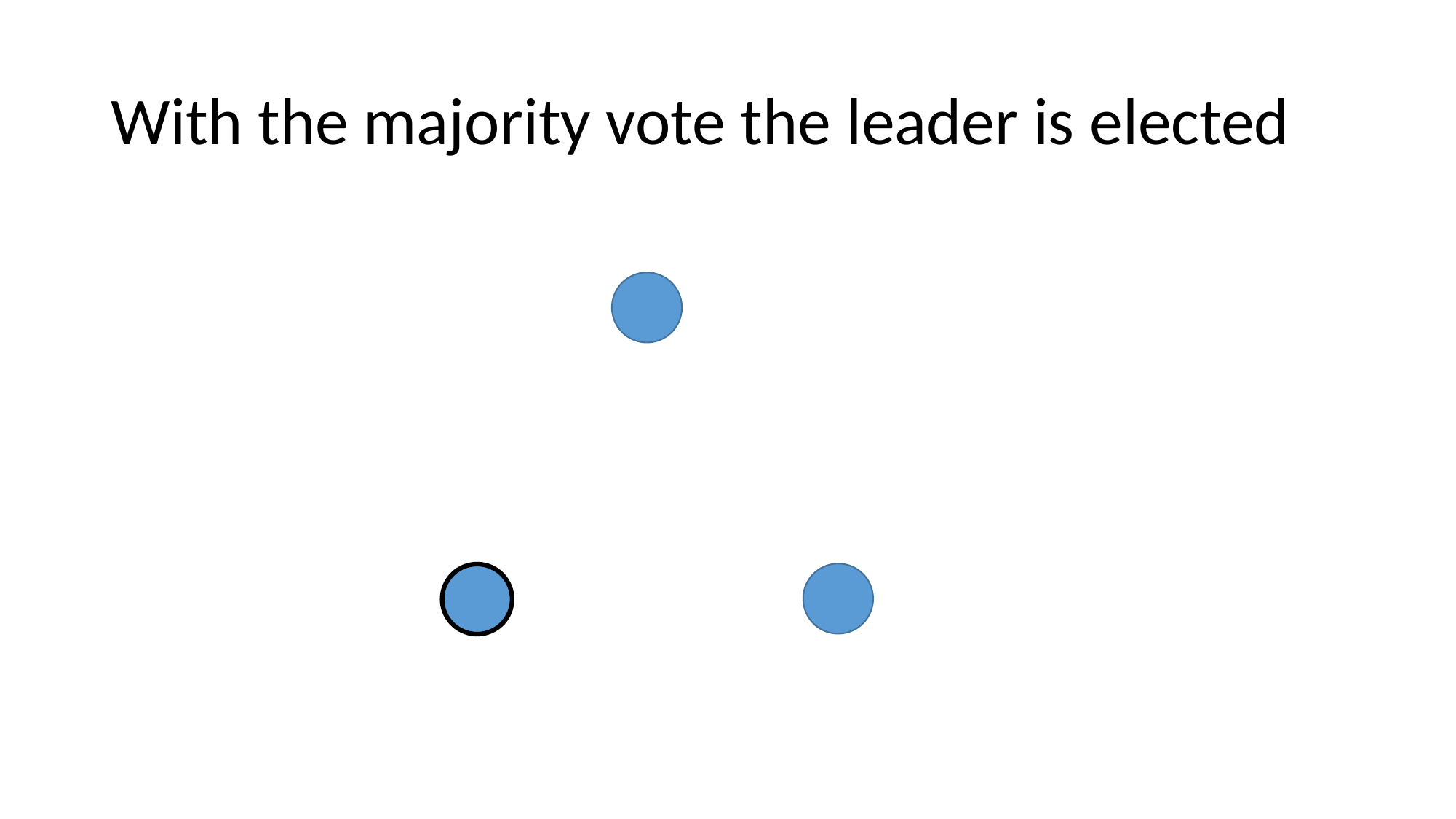

# With the majority vote the leader is elected